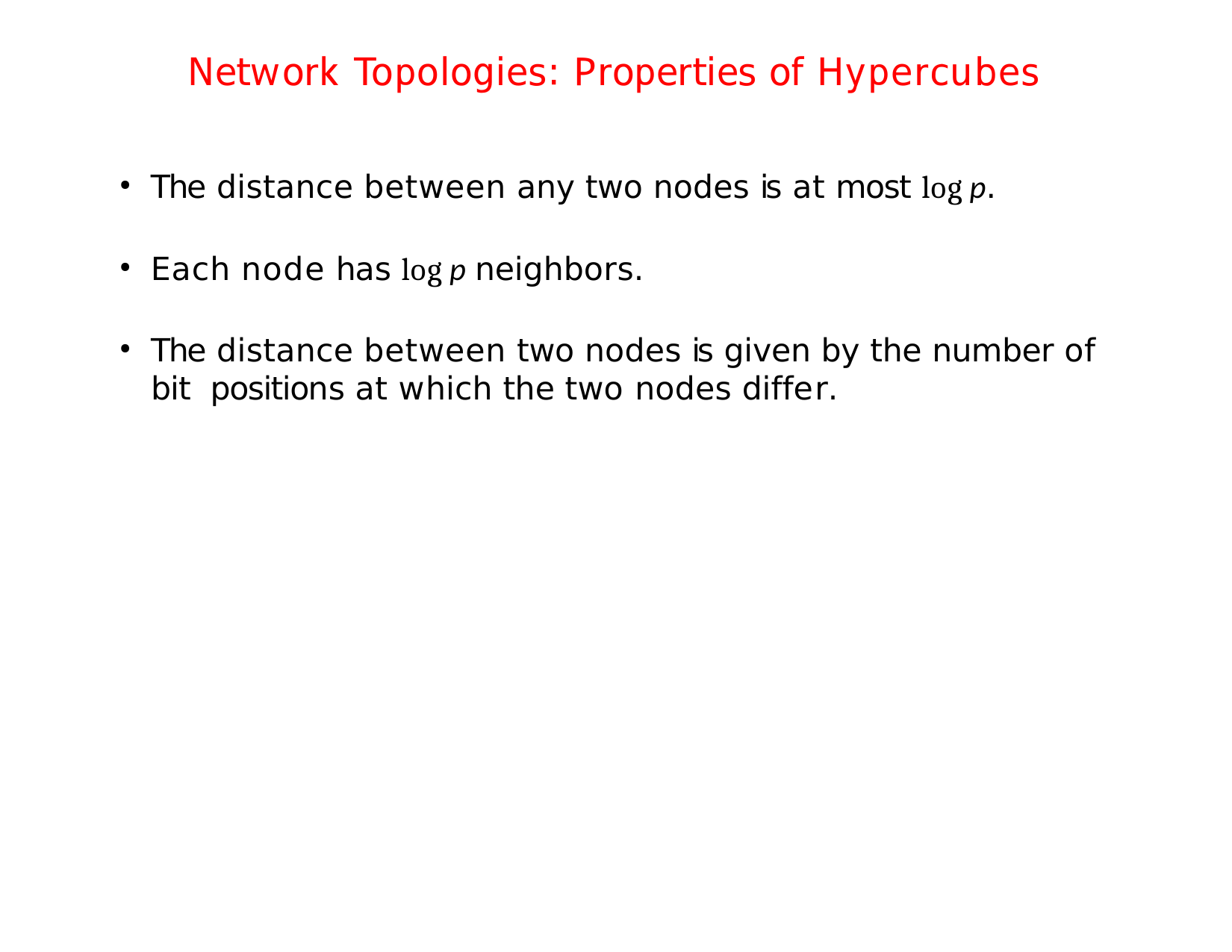

# Network Topologies: Properties of Hypercubes
The distance between any two nodes is at most log p.
Each node has log p neighbors.
The distance between two nodes is given by the number of bit  positions at which the two nodes differ.